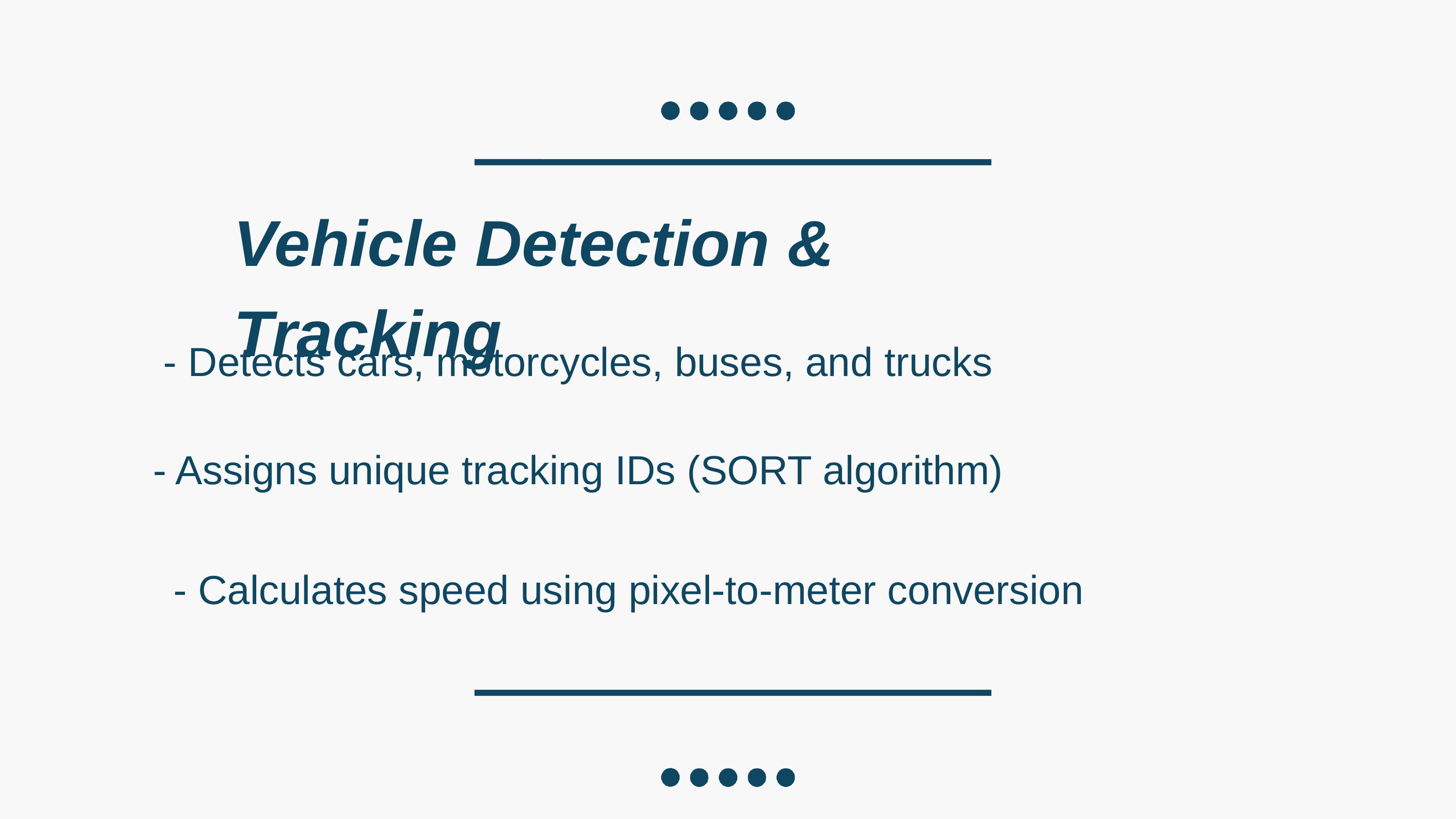

Vehicle Detection & Tracking
- Detects cars, motorcycles, buses, and trucks
- Assigns unique tracking IDs (SORT algorithm)
- Calculates speed using pixel-to-meter conversion